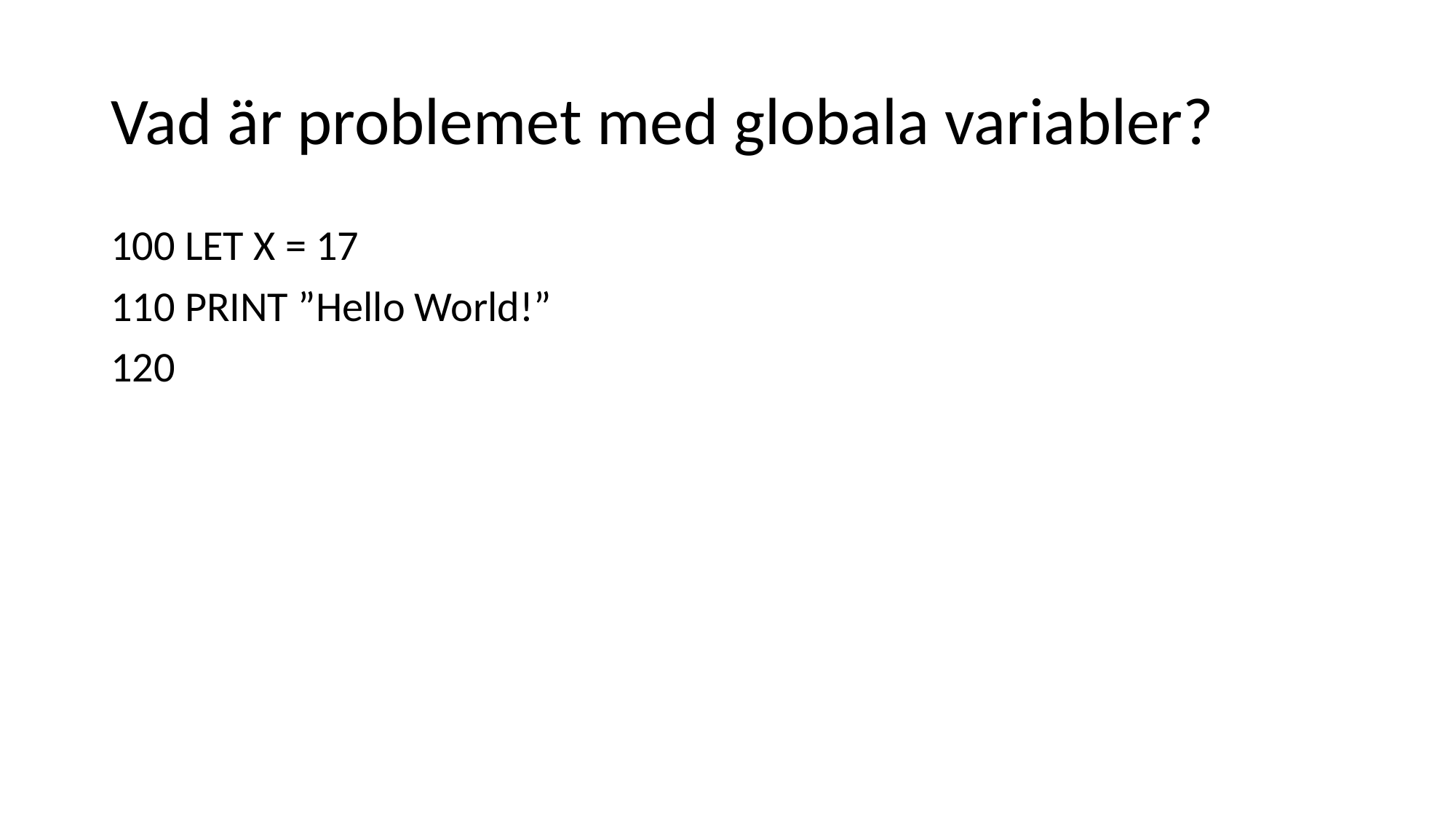

# Vad är problemet med globala variabler?
100 LET X = 17
110 PRINT ”Hello World!”
120